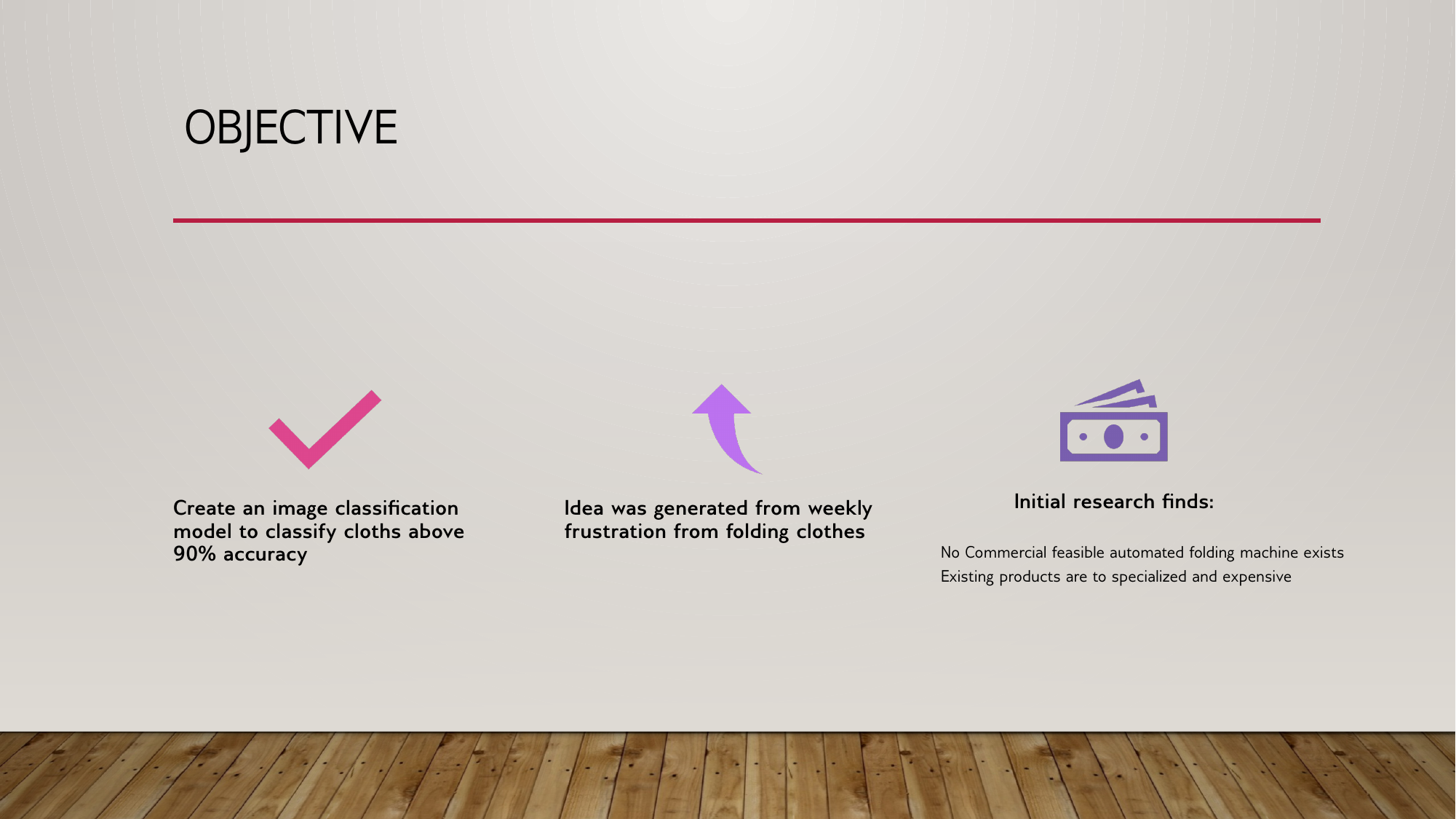

# Objective
Create an image classification model to classify cloths above 90% accuracy
Idea was generated from weekly frustration from folding clothes
Initial research finds:
No Commercial feasible automated folding machine exists
Existing products are to specialized and expensive